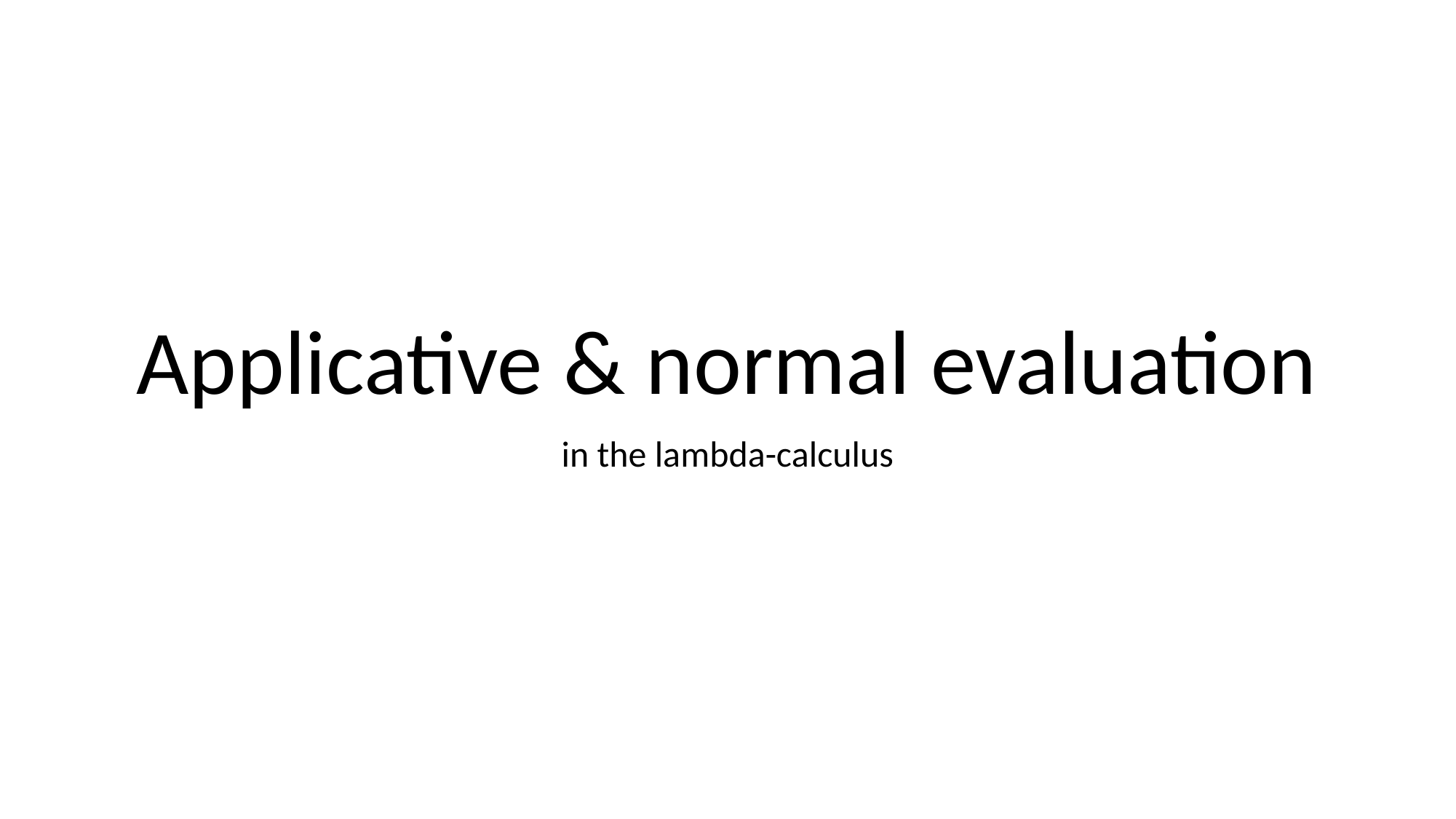

# Applicative & normal evaluation
in the lambda-calculus